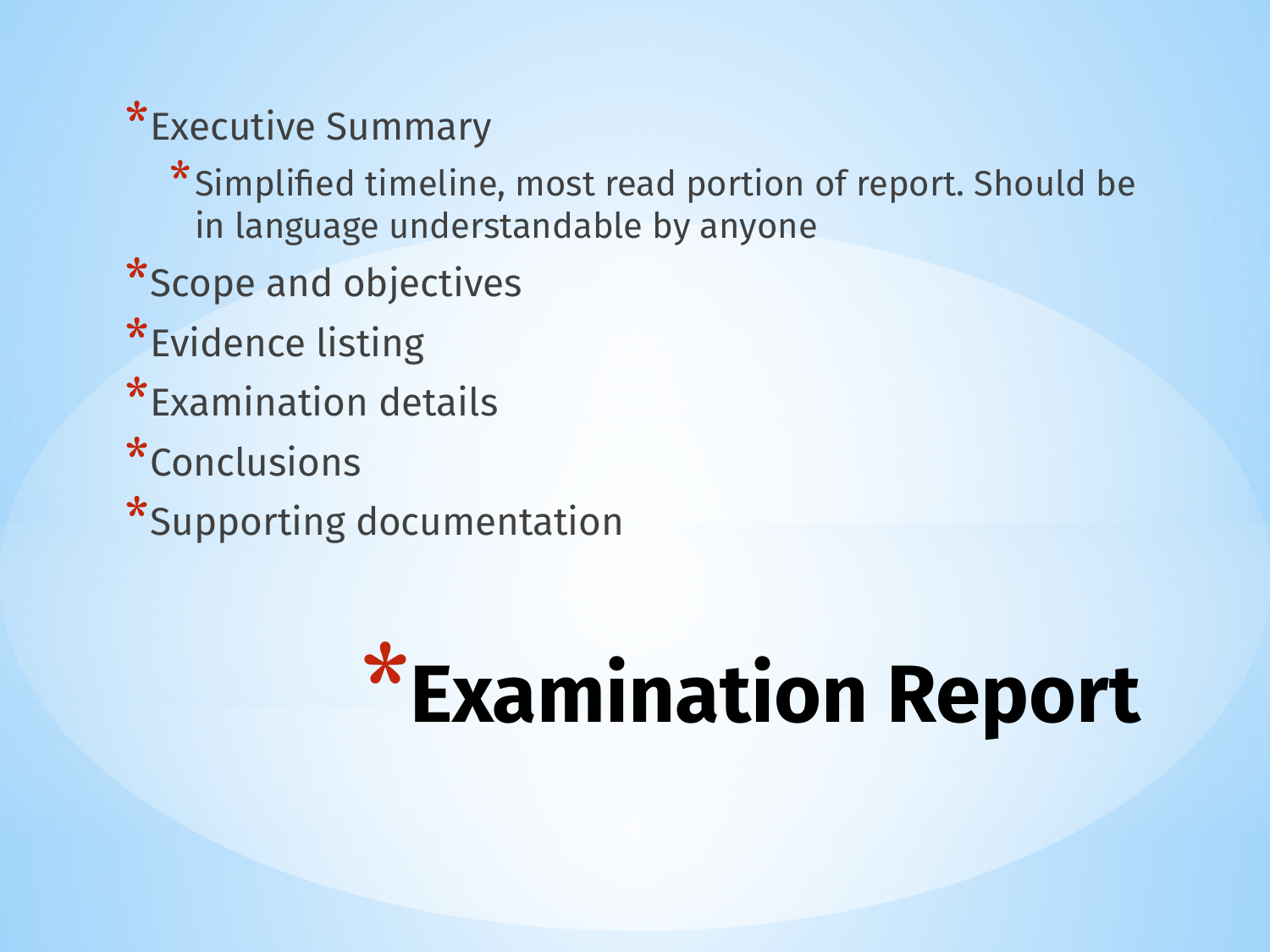

Executive Summary
Simplified timeline, most read portion of report. Should be in language understandable by anyone
Scope and objectives
Evidence listing
Examination details
Conclusions
Supporting documentation
# Examination Report